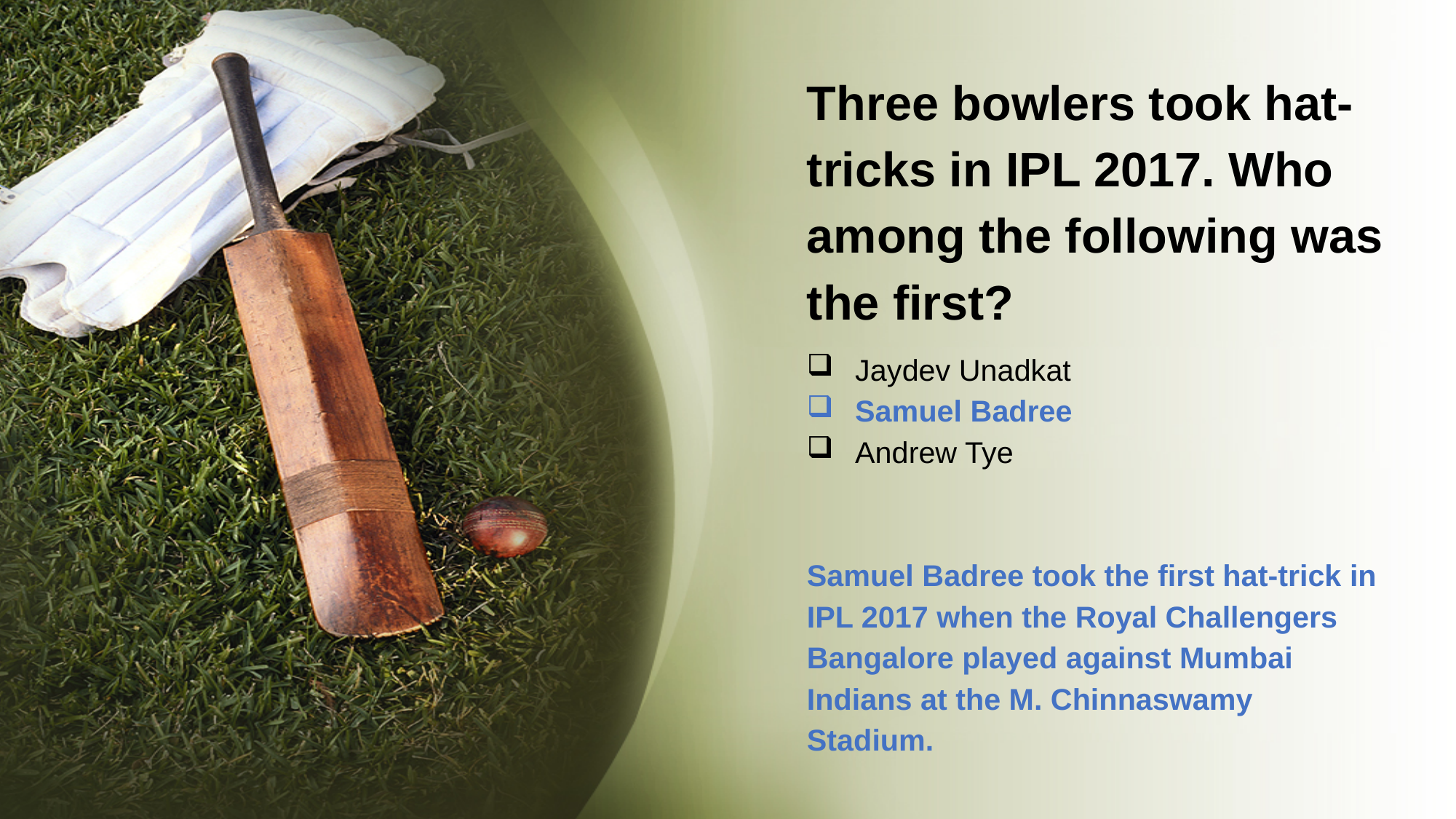

# Three bowlers took hat-tricks in IPL 2017. Who among the following was the first?
Jaydev Unadkat
Samuel Badree
Andrew Tye

Samuel Badree took the first hat-trick in IPL 2017 when the Royal Challengers Bangalore played against Mumbai Indians at the M. Chinnaswamy Stadium.